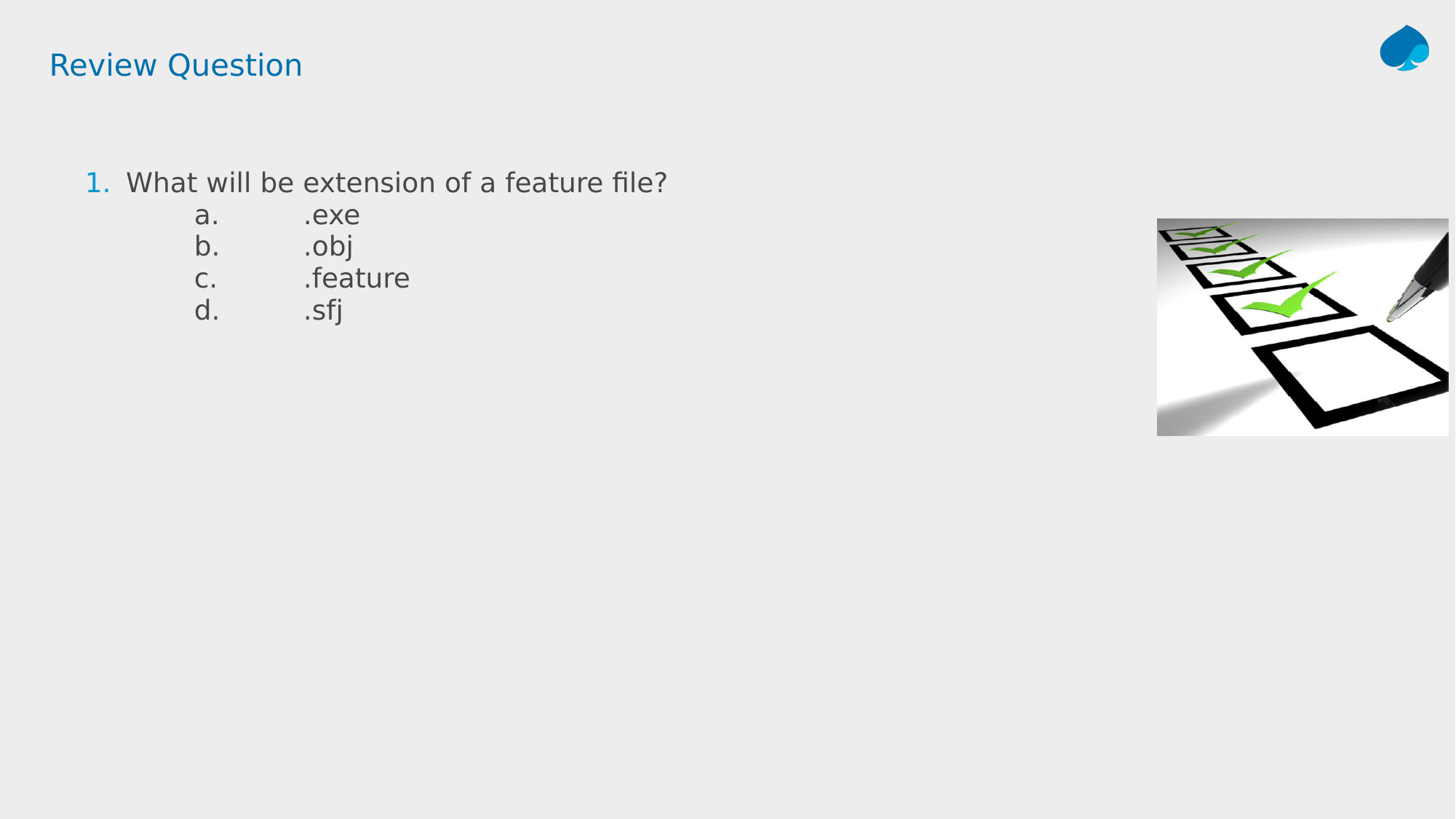

# Review Question
What will be extension of a feature file?
	a.	.exe
	b.	.obj
	c. 	.feature
	d.	.sfj